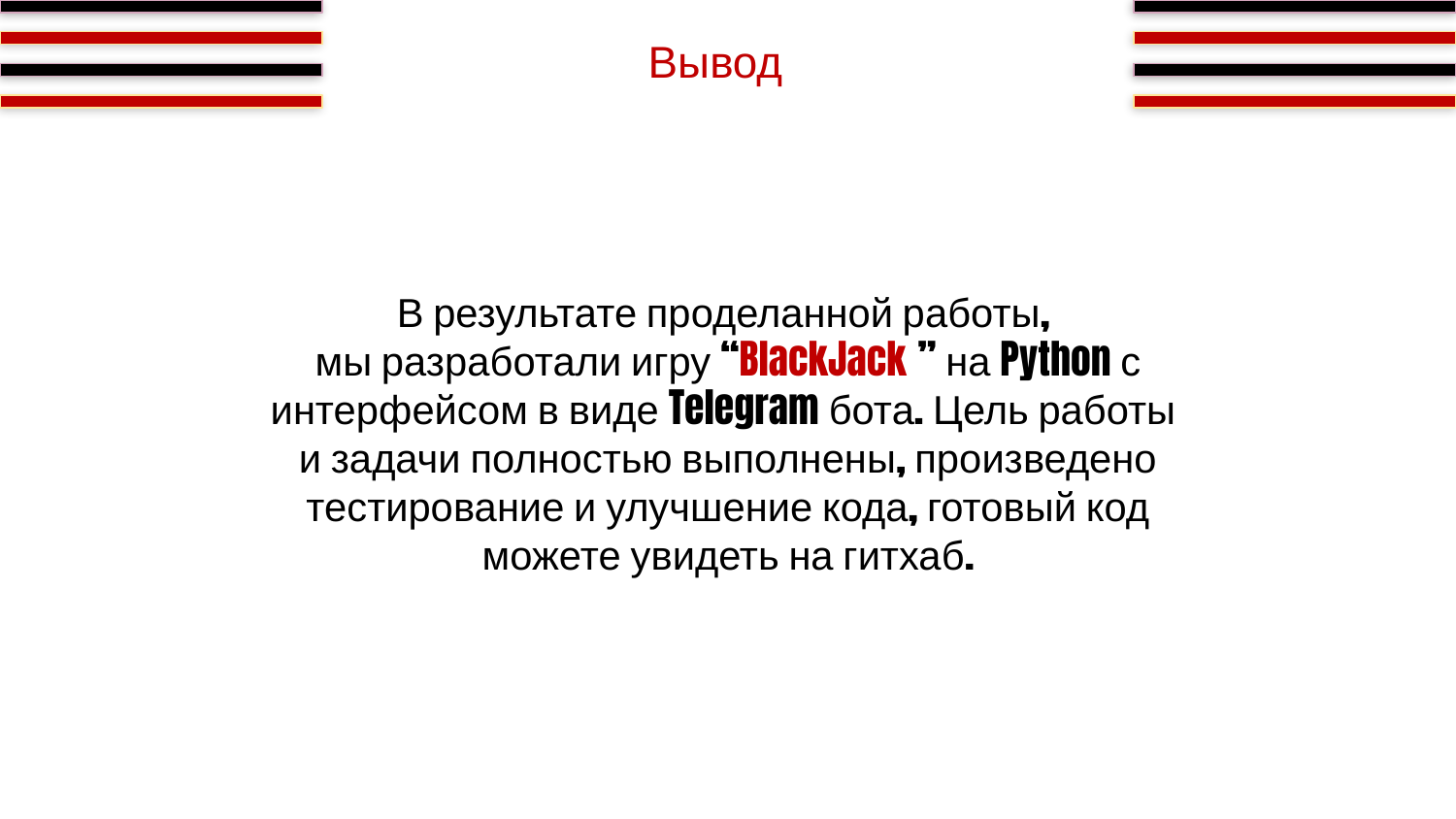

Вывод

В результате проделанной работы,
мы разработали игру “BlackJack ” на Python с интерфейсом в виде Telegram бота. Цель работы
и задачи полностью выполнены, произведено тестирование и улучшение кода, готовый код можете увидеть на гитхаб.